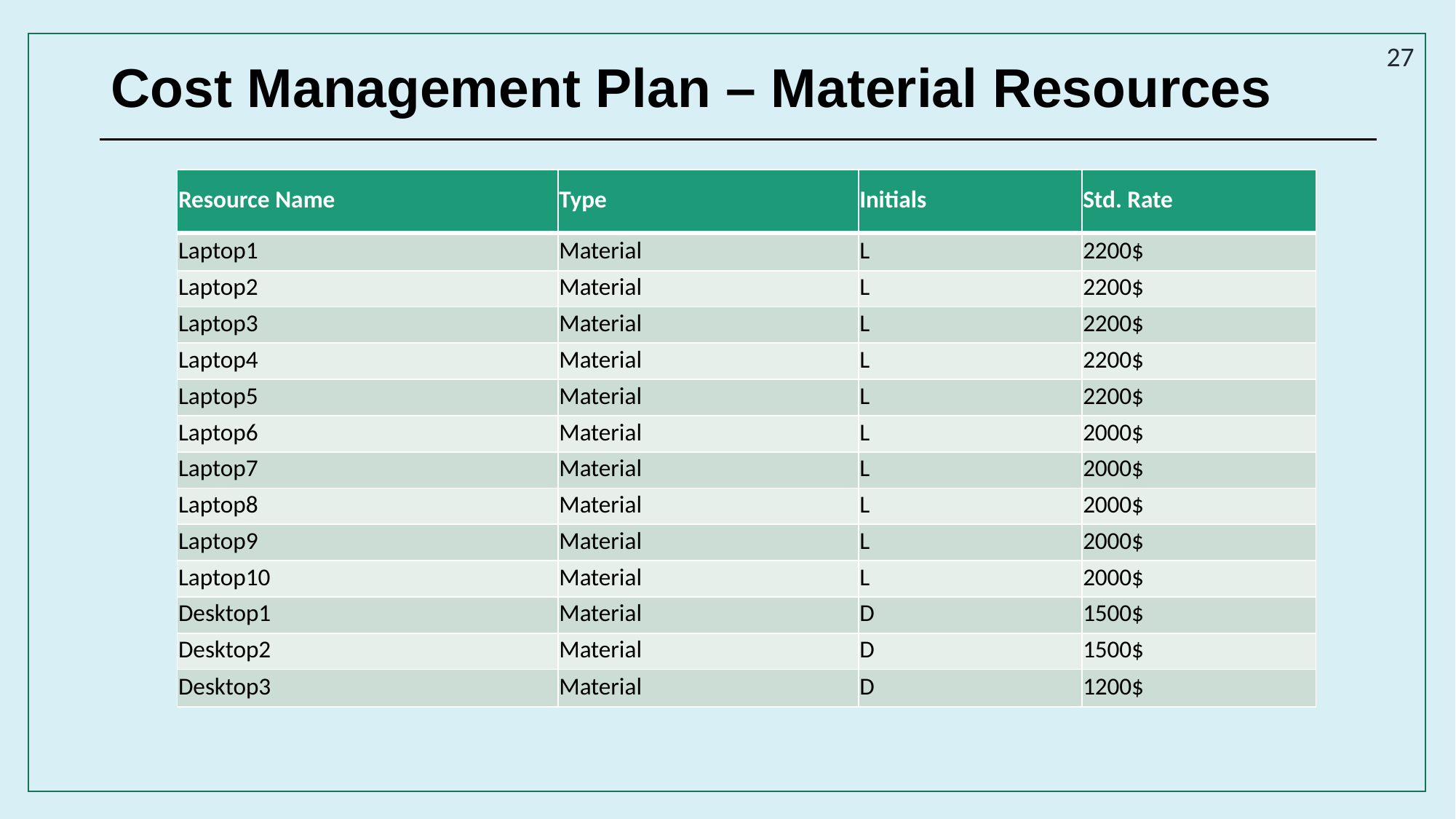

27
# Cost Management Plan – Material Resources
| Resource Name | Type | Initials | Std. Rate |
| --- | --- | --- | --- |
| Laptop1 | Material | L | 2200$ |
| Laptop2 | Material | L | 2200$ |
| Laptop3 | Material | L | 2200$ |
| Laptop4 | Material | L | 2200$ |
| Laptop5 | Material | L | 2200$ |
| Laptop6 | Material | L | 2000$ |
| Laptop7 | Material | L | 2000$ |
| Laptop8 | Material | L | 2000$ |
| Laptop9 | Material | L | 2000$ |
| Laptop10 | Material | L | 2000$ |
| Desktop1 | Material | D | 1500$ |
| Desktop2 | Material | D | 1500$ |
| Desktop3 | Material | D | 1200$ |